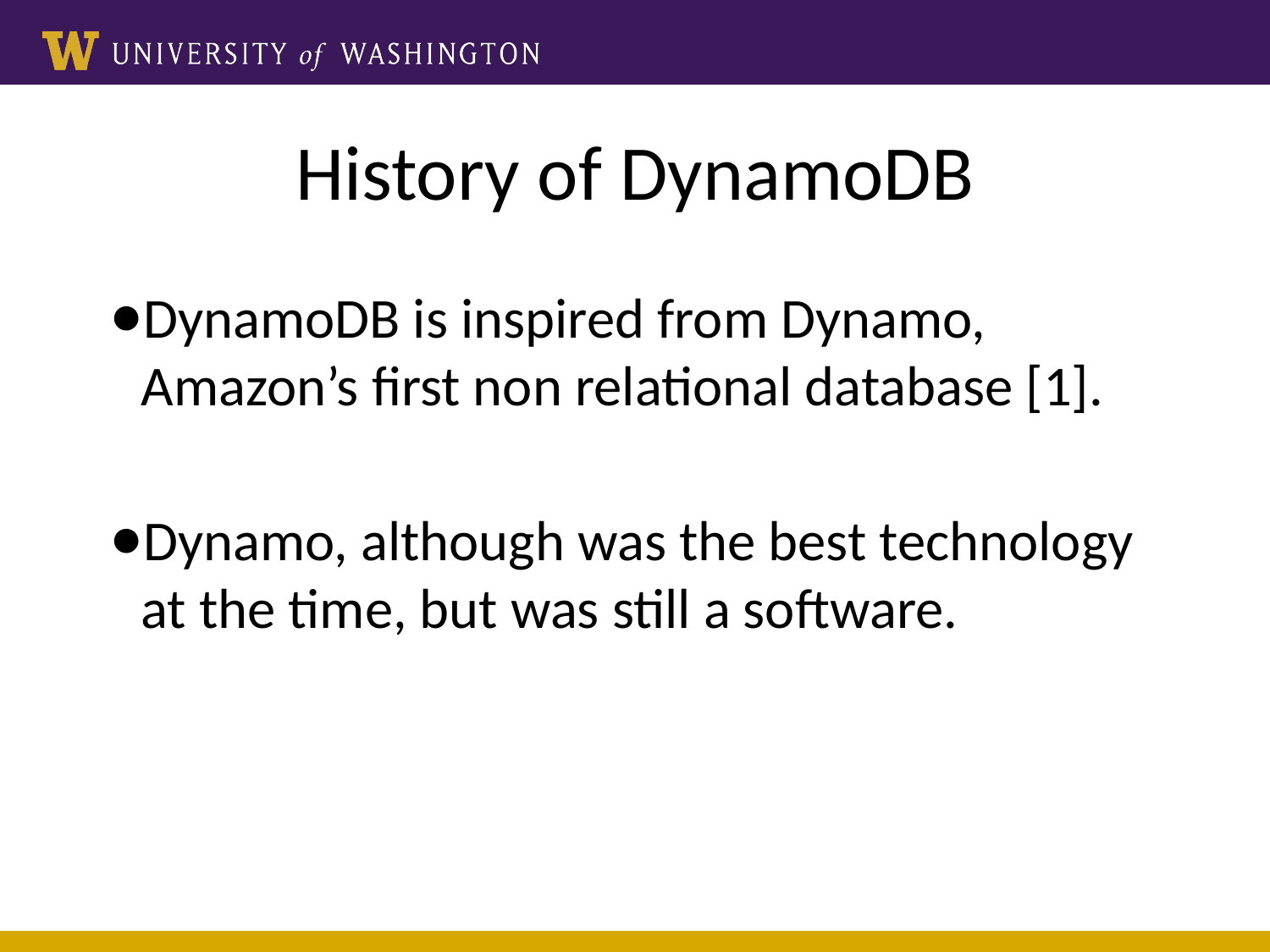

# History of DynamoDB
DynamoDB is inspired from Dynamo, Amazon’s first non relational database [1].

Dynamo, although was the best technology at the time, but was still a software.